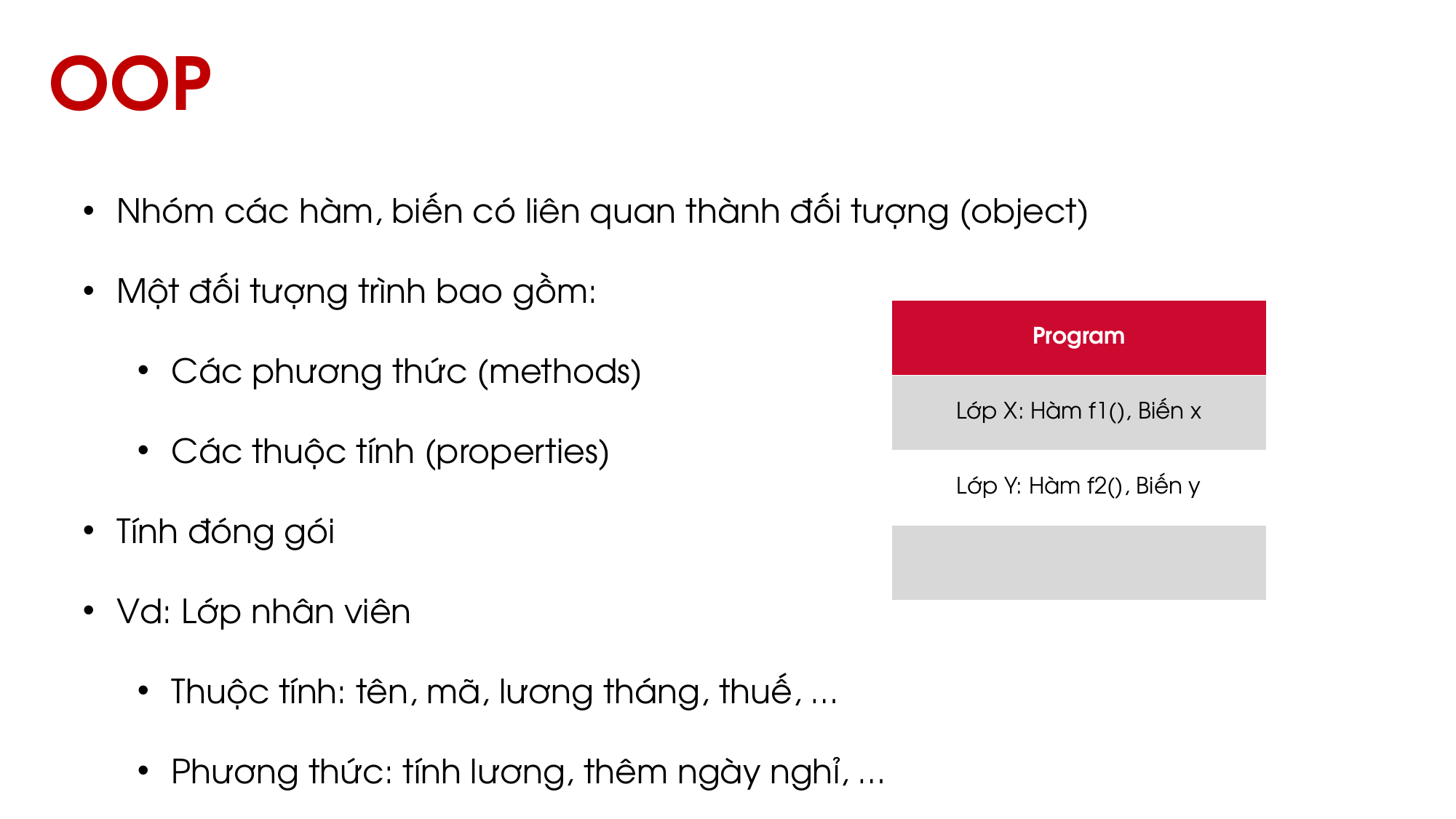

# OOP
Nhóm các hàm, biến có liên quan thành đối tượng (object)
Một đối tượng trình bao gồm:
Các phương thức (methods)
Các thuộc tính (properties)
Tính đóng gói
Vd: Lớp nhân viên
Thuộc tính: tên, mã, lương tháng, thuế, …
Phương thức: tính lương, thêm ngày nghỉ, …
| Program |
| --- |
| Lớp X: Hàm f1(), Biến x |
| Lớp Y: Hàm f2(), Biến y |
|  |